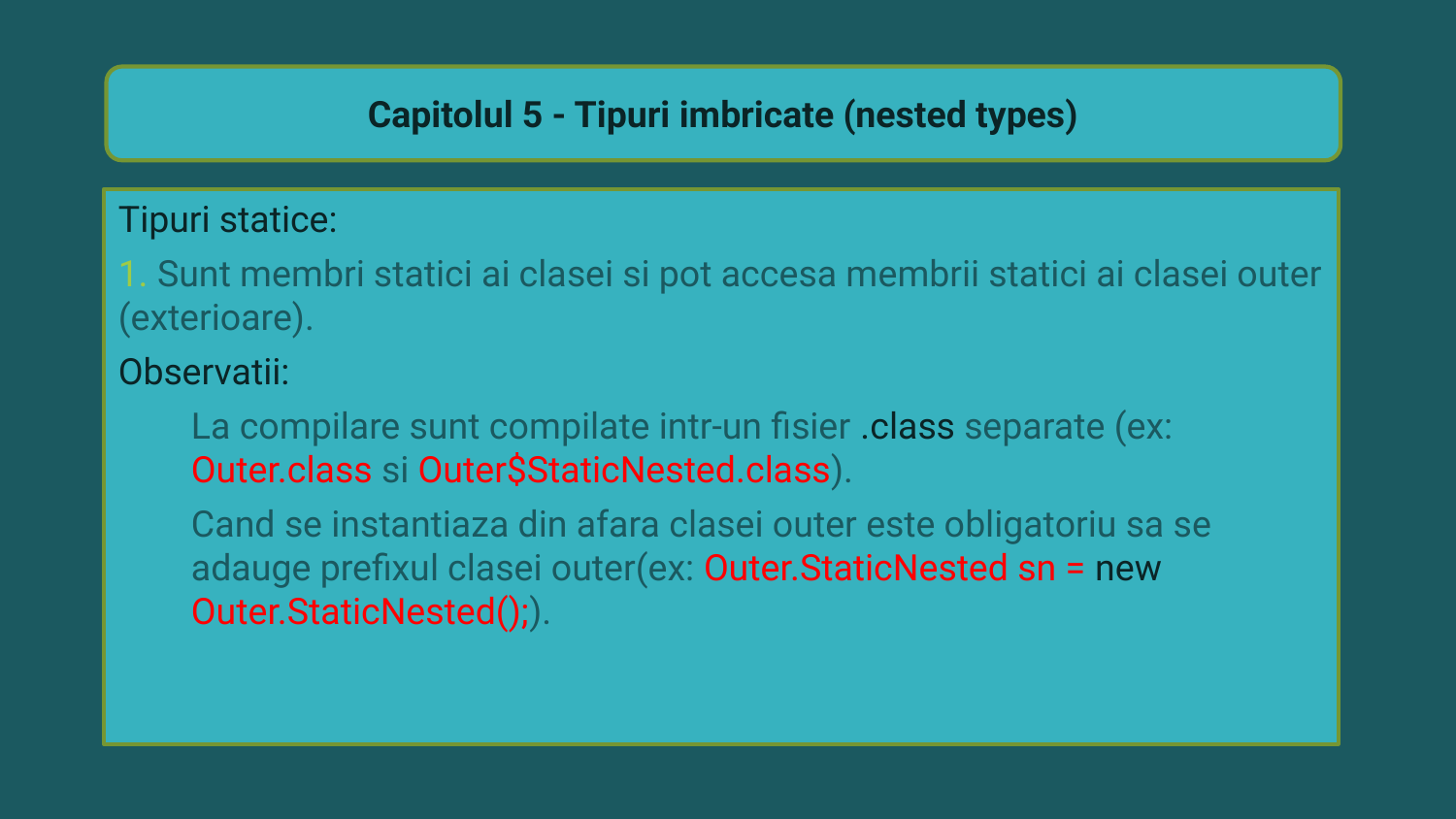

Capitolul 5 - Tipuri imbricate (nested types)
Tipuri statice:
1. Sunt membri statici ai clasei si pot accesa membrii statici ai clasei outer (exterioare).
Observatii:
La compilare sunt compilate intr-un fisier .class separate (ex: Outer.class si Outer$StaticNested.class).
Cand se instantiaza din afara clasei outer este obligatoriu sa se adauge prefixul clasei outer(ex: Outer.StaticNested sn = new Outer.StaticNested();).